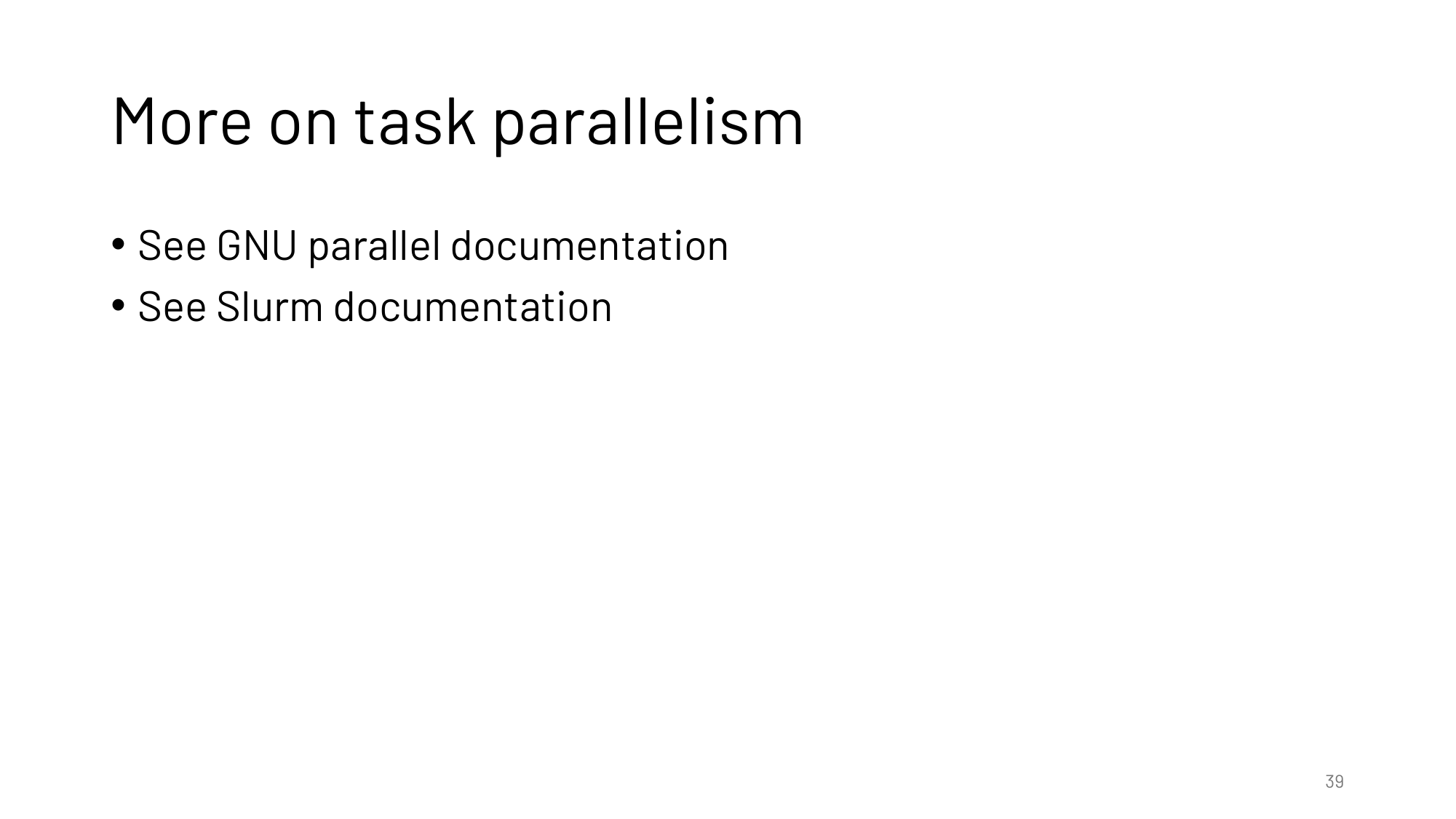

# More on task parallelism
See GNU parallel documentation
See Slurm documentation
39